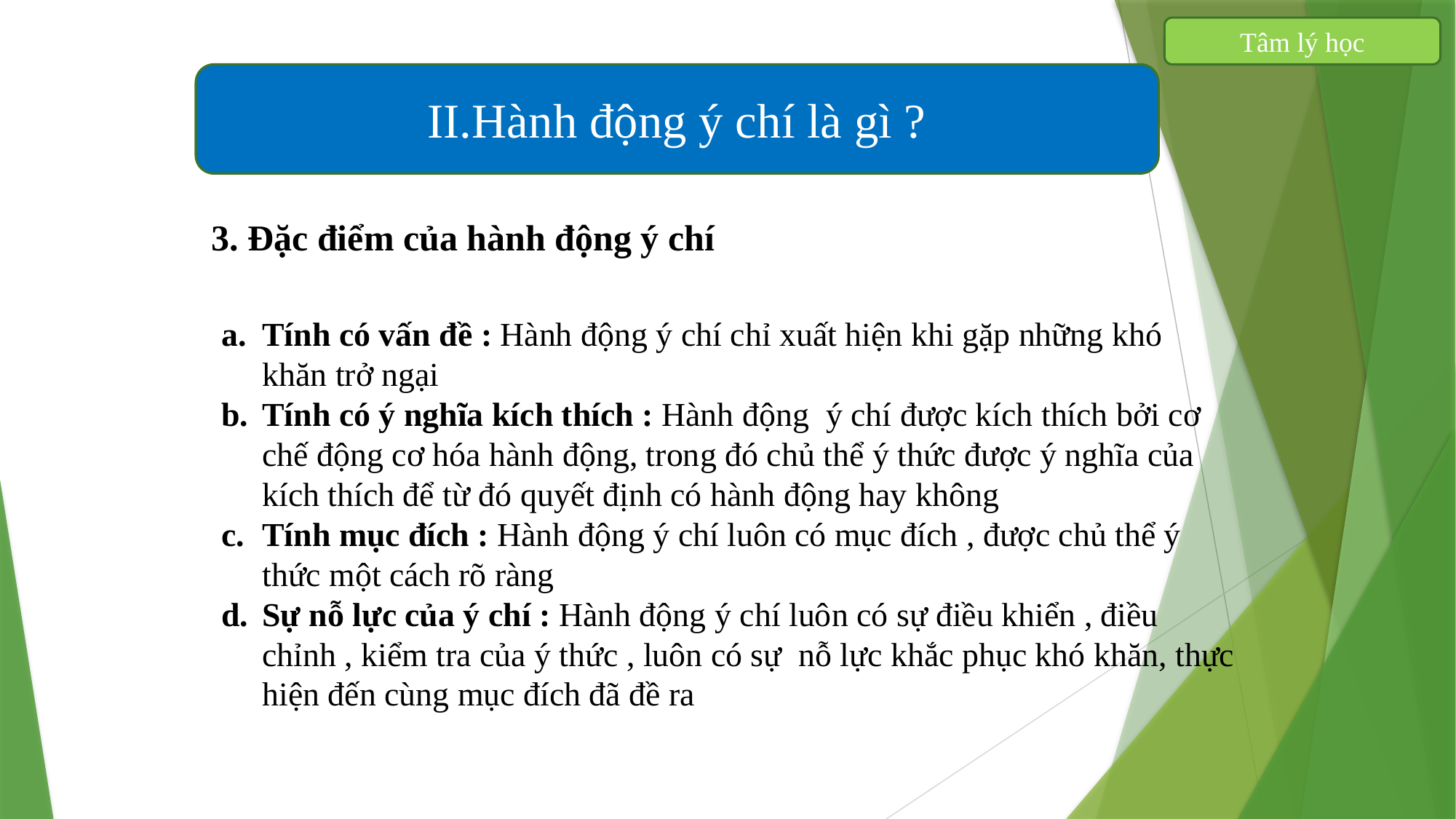

Tâm lý học
II.Hành động ý chí là gì ?
3. Đặc điểm của hành động ý chí
Tính có vấn đề : Hành động ý chí chỉ xuất hiện khi gặp những khó khăn trở ngại
Tính có ý nghĩa kích thích : Hành động  ý chí được kích thích bởi cơ chế động cơ hóa hành động, trong đó chủ thể ý thức được ý nghĩa của kích thích để từ đó quyết định có hành động hay không
Tính mục đích : Hành động ý chí luôn có mục đích , được chủ thể ý thức một cách rõ ràng
Sự nỗ lực của ý chí : Hành động ý chí luôn có sự điều khiển , điều chỉnh , kiểm tra của ý thức , luôn có sự  nỗ lực khắc phục khó khăn, thực hiện đến cùng mục đích đã đề ra